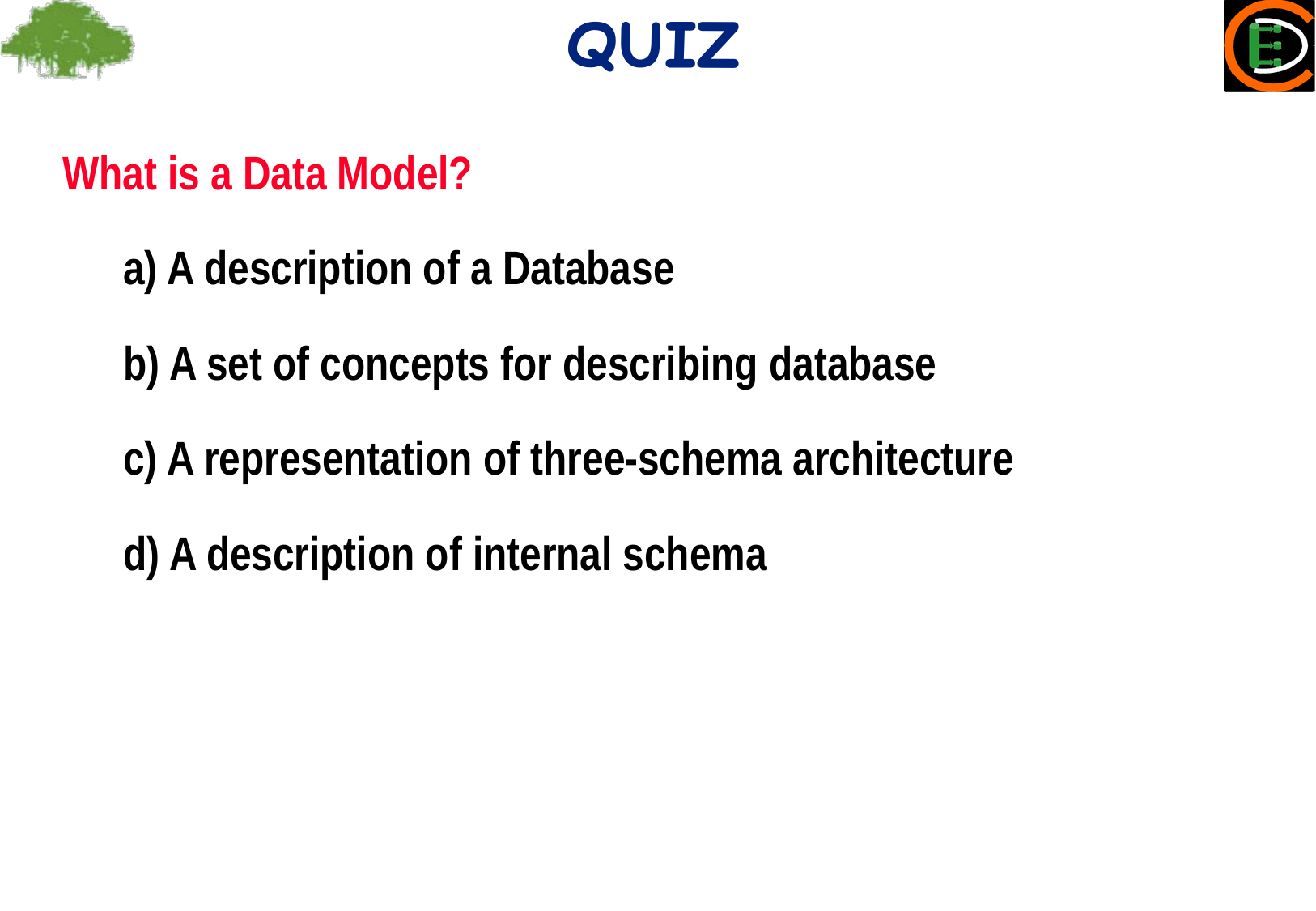

QUIZ
What is a Data Model?
a) A description of a Database
b) A set of concepts for describing database
c) A representation of three-schema architecture
d) A description of internal schema